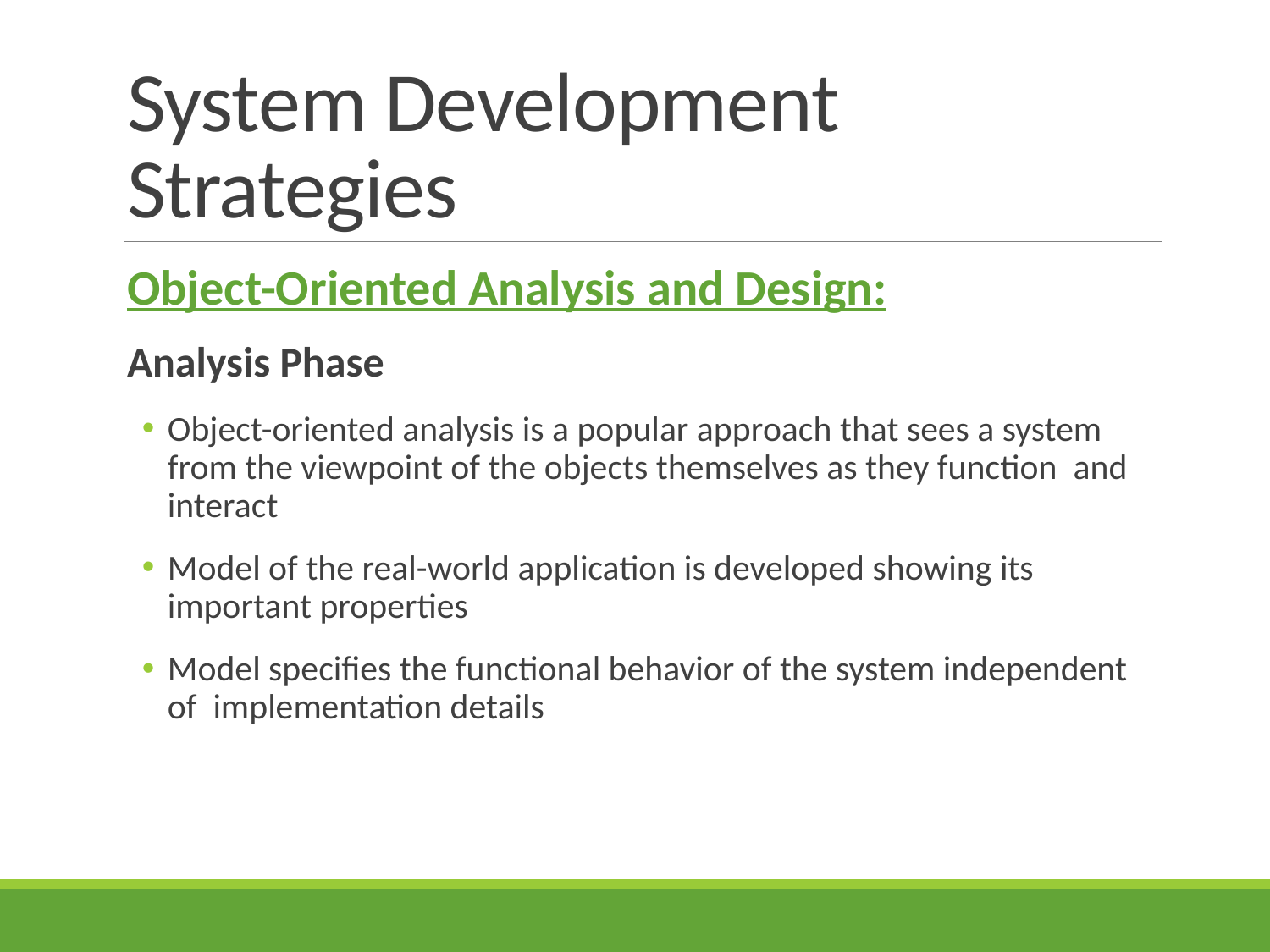

# System Development Strategies
Object-Oriented Analysis and Design:
Analysis Phase
Object-oriented analysis is a popular approach that sees a system  from the viewpoint of the objects themselves as they function  and interact
Model of the real-world application is developed showing its  important properties
Model specifies the functional behavior of the system independent of  implementation details